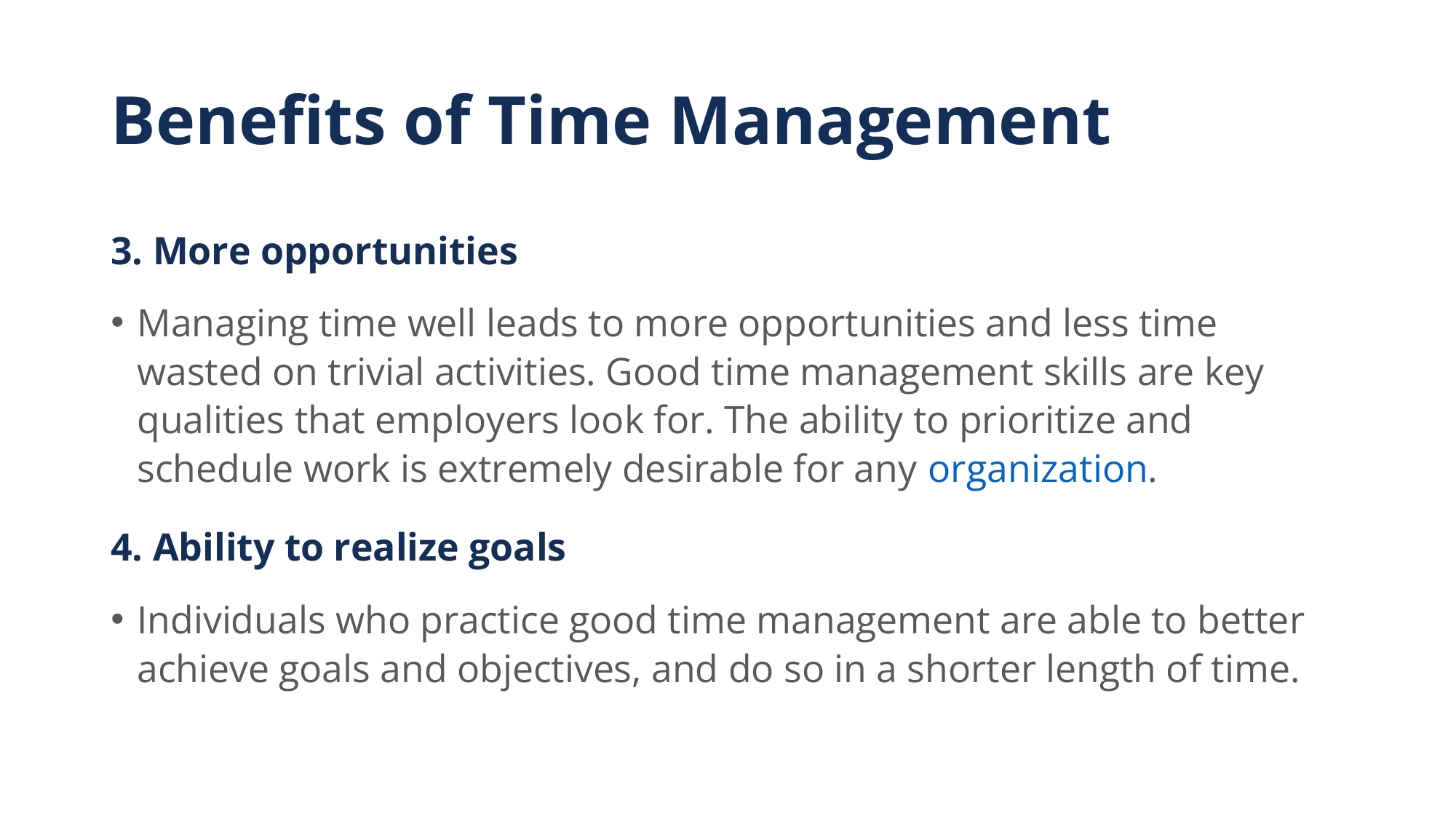

# Benefits of Time Management
3. More opportunities
Managing time well leads to more opportunities and less time wasted on trivial activities. Good time management skills are key qualities that employers look for. The ability to prioritize and schedule work is extremely desirable for any organization.
4. Ability to realize goals
Individuals who practice good time management are able to better achieve goals and objectives, and do so in a shorter length of time.